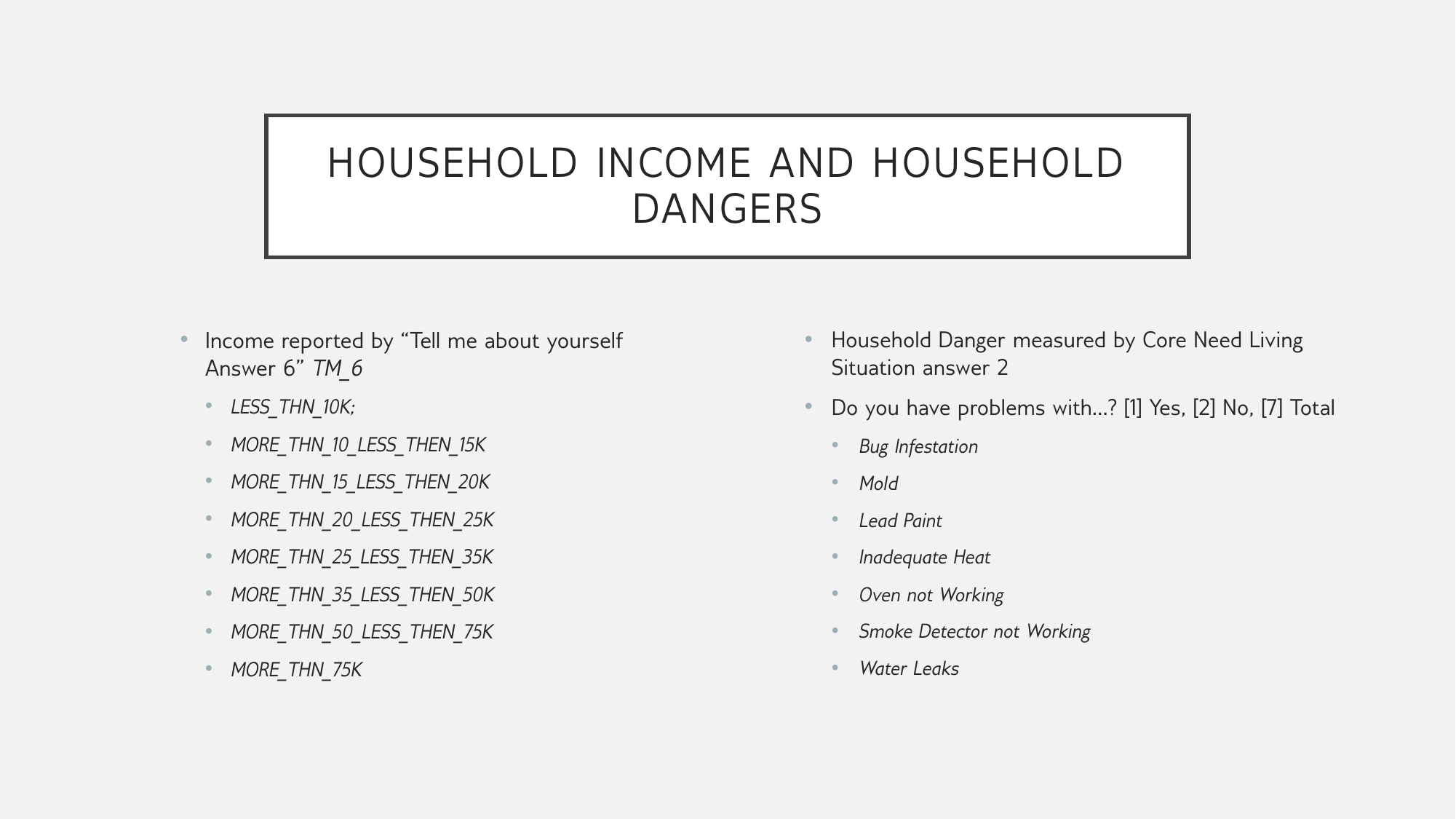

# Household Income and household dangers
Income reported by “Tell me about yourself Answer 6” TM_6
LESS_THN_10K;
MORE_THN_10_LESS_THEN_15K
MORE_THN_15_LESS_THEN_20K
MORE_THN_20_LESS_THEN_25K
MORE_THN_25_LESS_THEN_35K
MORE_THN_35_LESS_THEN_50K
MORE_THN_50_LESS_THEN_75K
MORE_THN_75K

Household Danger measured by Core Need Living Situation answer 2
Do you have problems with…? [1] Yes, [2] No, [7] Total
Bug Infestation
Mold
Lead Paint
Inadequate Heat
Oven not Working
Smoke Detector not Working
Water Leaks